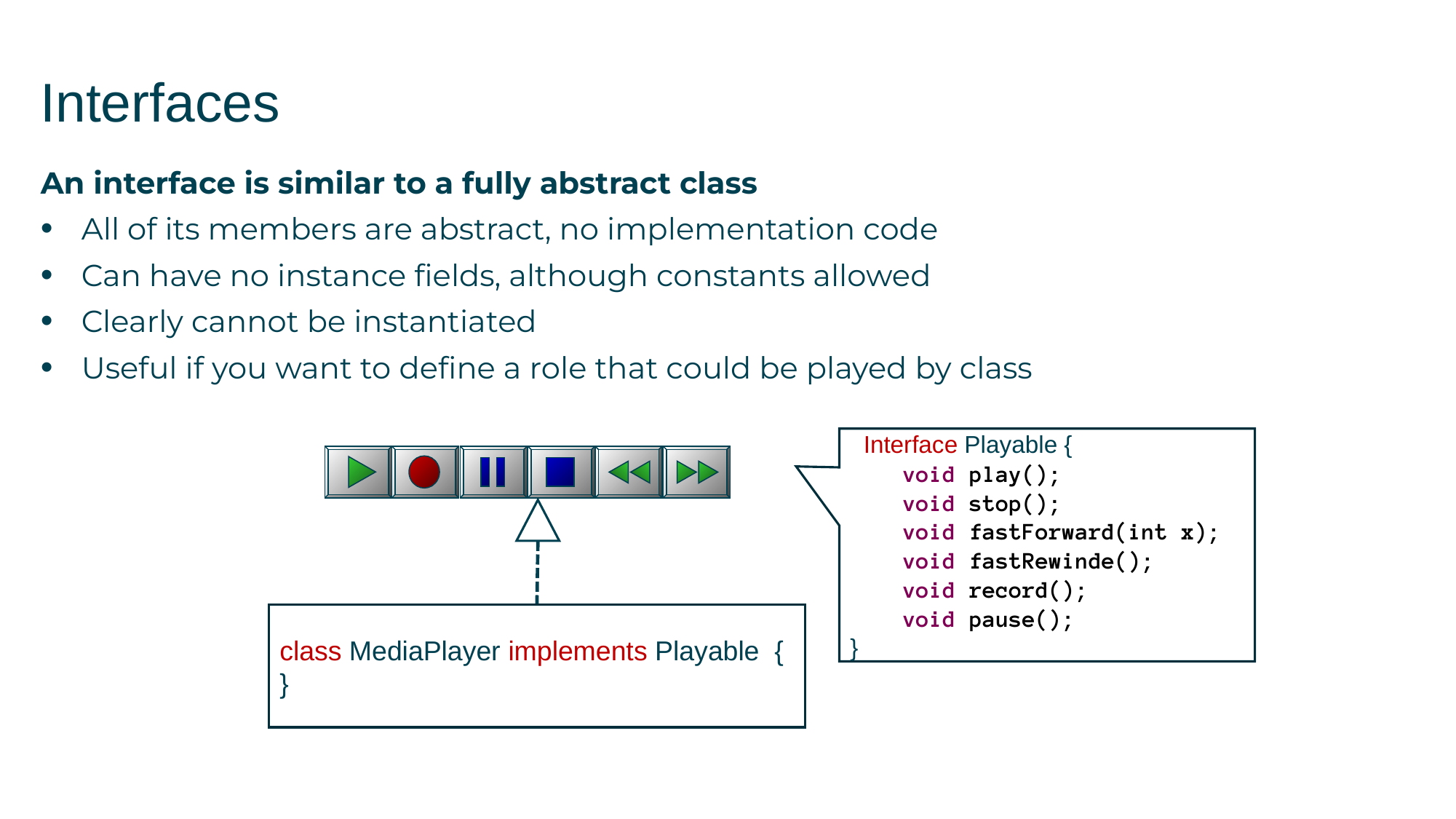

# Interfaces
An interface is similar to a fully abstract class
All of its members are abstract, no implementation code
Can have no instance fields, although constants allowed
Clearly cannot be instantiated
Useful if you want to define a role that could be played by class

  Interface Playable {
    void play();
    void stop();
    void fastForward(int x);
    void fastRewinde();
    void record();
    void pause();
}

class MediaPlayer implements Playable  {
}